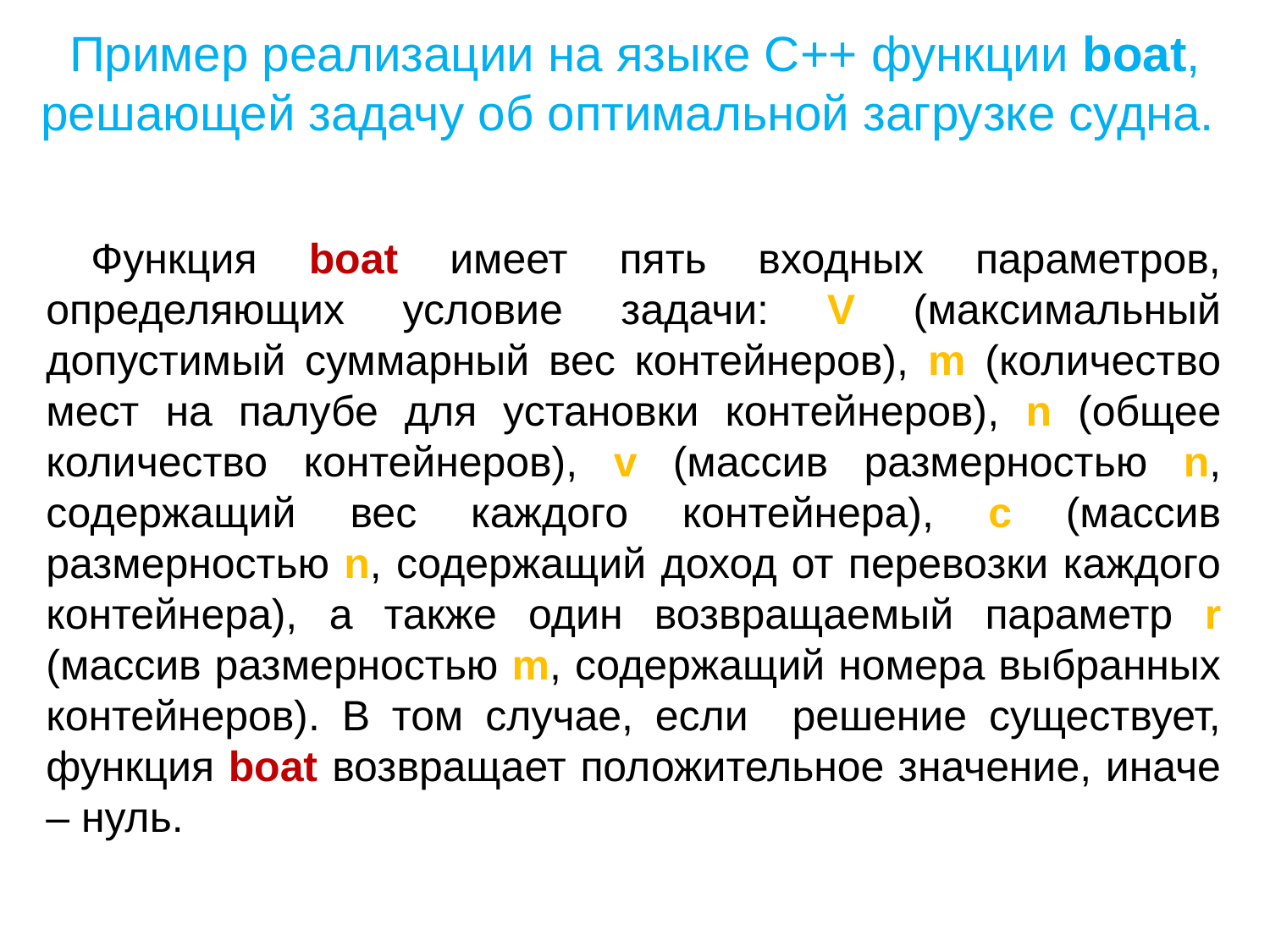

Пример реализации на языке С++ функции boat, решающей задачу об оптимальной загрузке судна.

Функция boat имеет пять входных параметров, определяющих условие задачи: V (максимальный допустимый суммарный вес контейнеров), m (количество мест на палубе для установки контейнеров), n (общее количество контейнеров), v (массив размерностью n, содержащий вес каждого контейнера), c (массив размерностью n, содержащий доход от перевозки каждого контейнера), а также один возвращаемый параметр r (массив размерностью m, содержащий номера выбранных контейнеров). В том случае, если  решение существует, функция boat возвращает положительное значение, иначе – нуль.